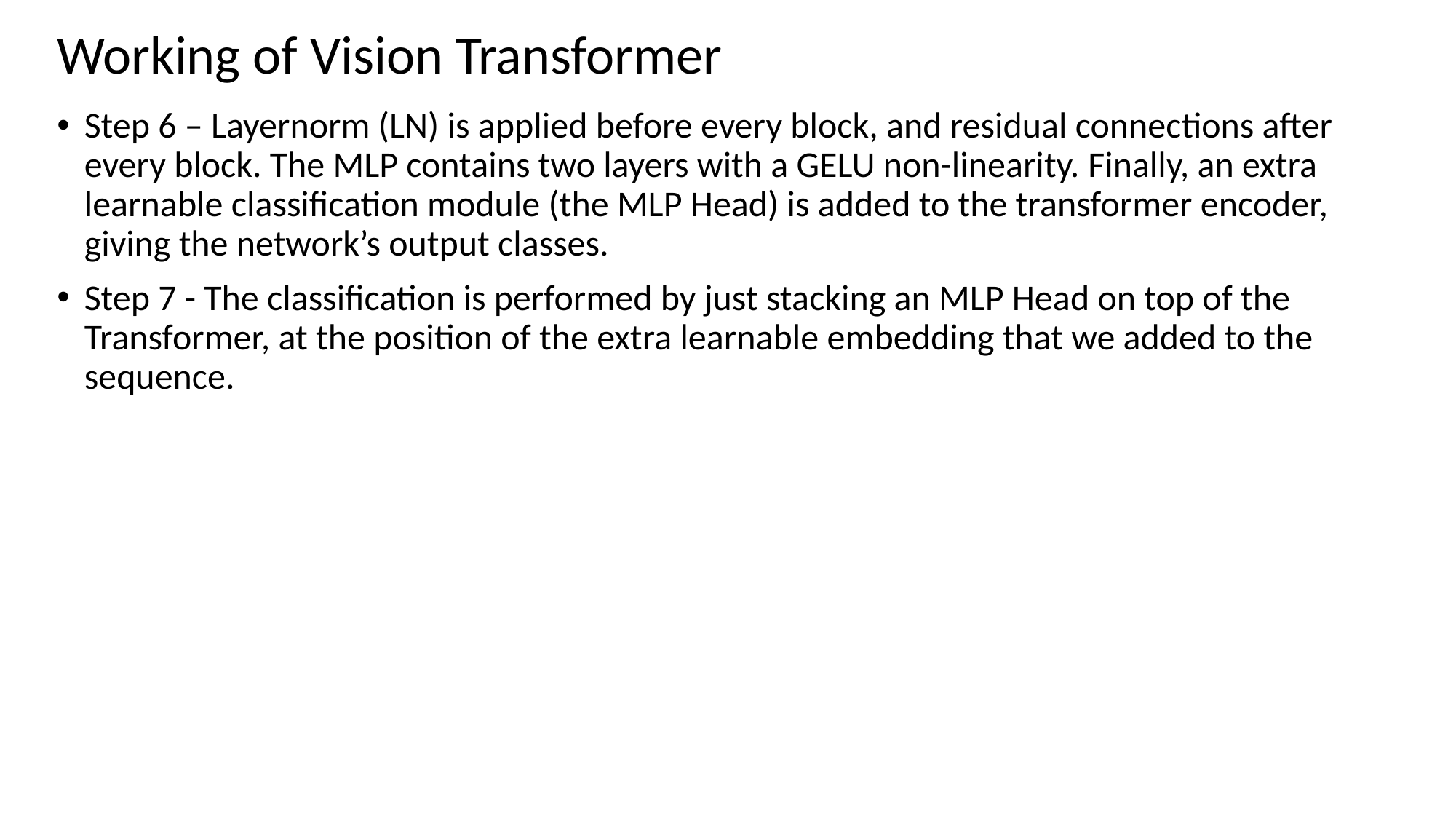

# Working of Vision Transformer
Step 6 – Layernorm (LN) is applied before every block, and residual connections after every block. The MLP contains two layers with a GELU non-linearity. Finally, an extra learnable classification module (the MLP Head) is added to the transformer encoder, giving the network’s output classes.
Step 7 - The classification is performed by just stacking an MLP Head on top of the Transformer, at the position of the extra learnable embedding that we added to the sequence.